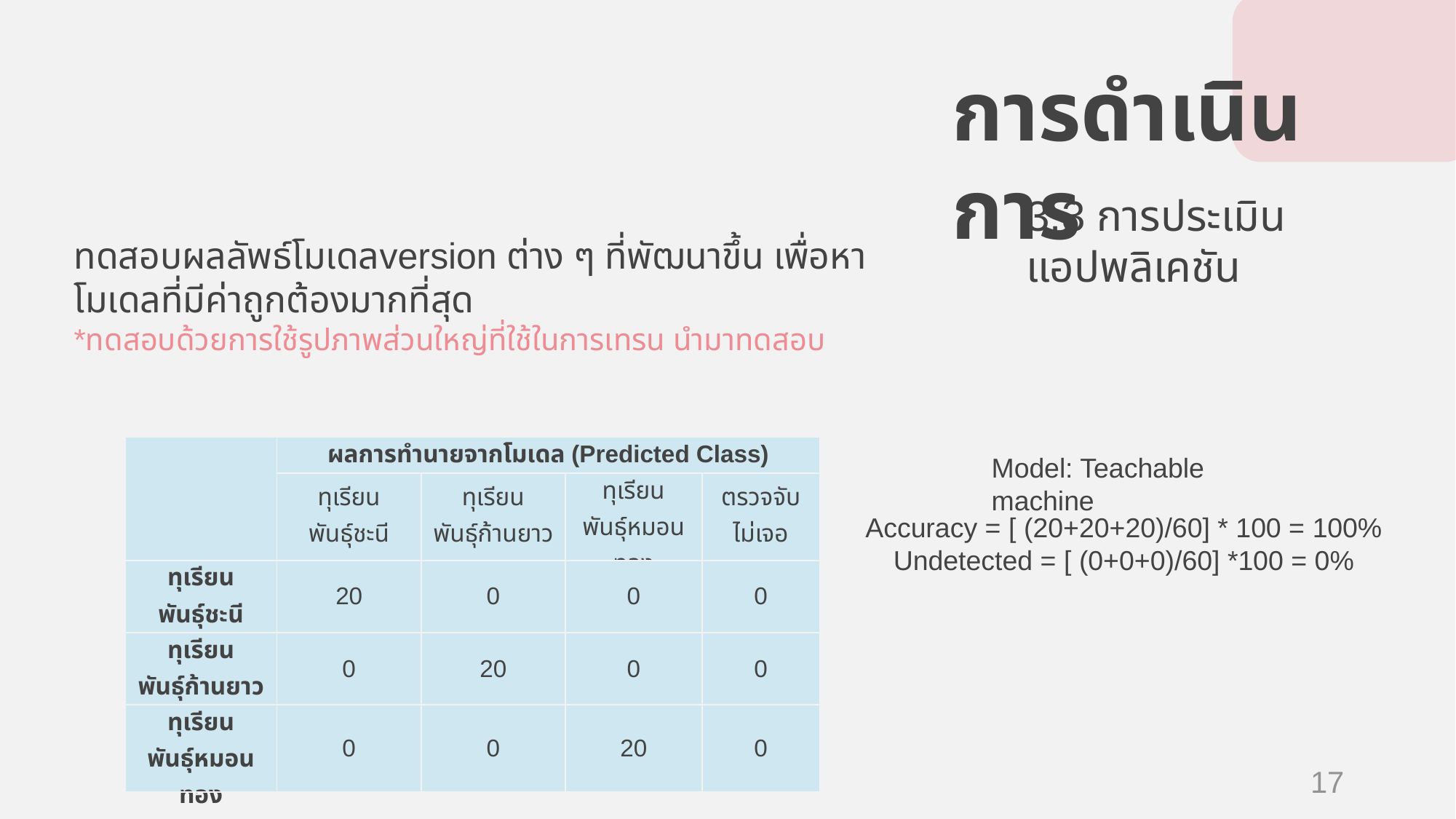

การดำเนินการ
3.3 การประเมินแอปพลิเคชัน
ทดสอบผลลัพธ์โมเดลversion ต่าง ๆ ที่พัฒนาขึ้น เพื่อหาโมเดลที่มีค่าถูกต้องมากที่สุด
*ทดสอบด้วยการใช้รูปภาพส่วนใหญ่ที่ใช้ในการเทรน นำมาทดสอบ
|  | ผลการทำนายจากโมเดล (Predicted Class) |  |  |  |
| --- | --- | --- | --- | --- |
|  | ทุเรียน พันธุ์ชะนี | ทุเรียน พันธุ์ก้านยาว | ทุเรียน พันธุ์หมอนทอง | ตรวจจับ ไม่เจอ |
| ทุเรียน พันธุ์ชะนี | 20 | 0 | 0 | 0 |
| ทุเรียน พันธุ์ก้านยาว | 0 | 20 | 0 | 0 |
| ทุเรียน พันธุ์หมอนทอง | 0 | 0 | 20 | 0 |
Model: Teachable machine
Accuracy = [ (20+20+20)/60] * 100 = 100%
Undetected = [ (0+0+0)/60] *100 = 0%
17